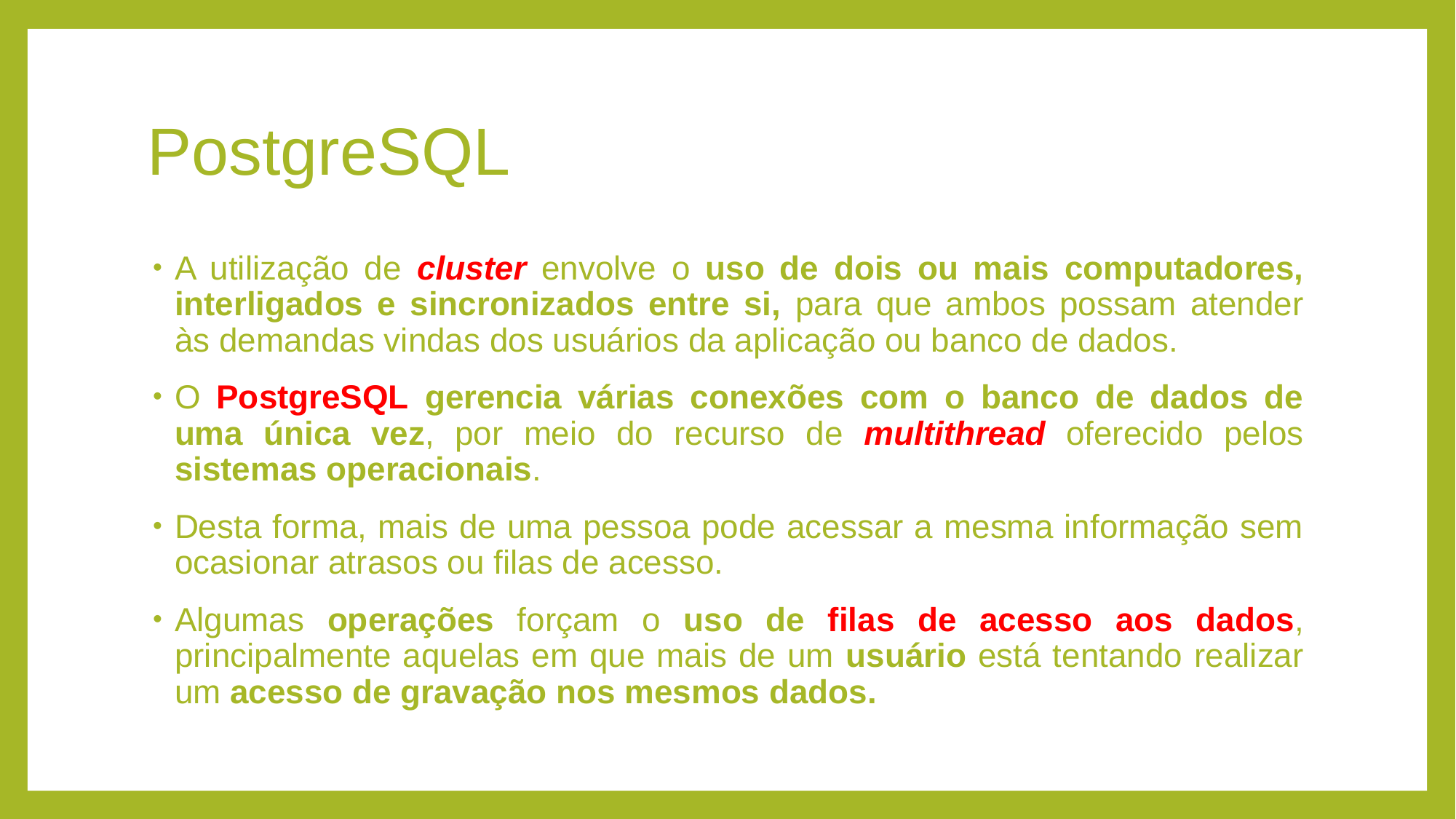

# PostgreSQL
A utilização de cluster envolve o uso de dois ou mais computadores, interligados e sincronizados entre si, para que ambos possam atender às demandas vindas dos usuários da aplicação ou banco de dados.
O PostgreSQL gerencia várias conexões com o banco de dados de uma única vez, por meio do recurso de multithread oferecido pelos sistemas operacionais.
Desta forma, mais de uma pessoa pode acessar a mesma informação sem ocasionar atrasos ou filas de acesso.
Algumas operações forçam o uso de filas de acesso aos dados, principalmente aquelas em que mais de um usuário está tentando realizar um acesso de gravação nos mesmos dados.